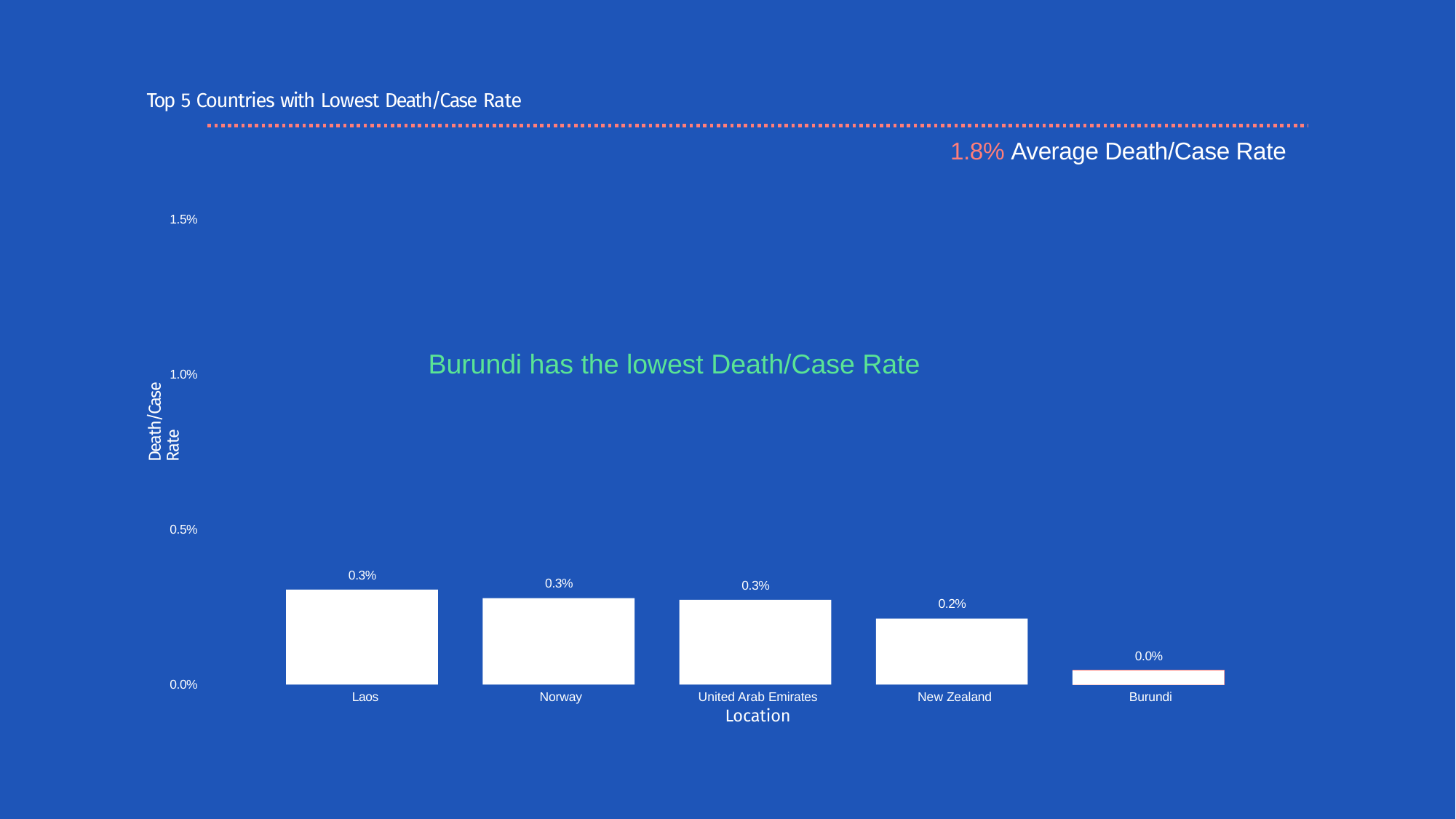

Top 5 Countries with Lowest Death/Case Rate

1.8% Average Death/Case Rate
1.5%
Burundi has the lowest Death/Case Rate
Death/Case Rate
1.0%
0.5%
0.3%
0.3%
0.3%

0.2%
0.0%

0.0%
United Arab Emirates
Location
Laos
Norway
New Zealand
Burundi